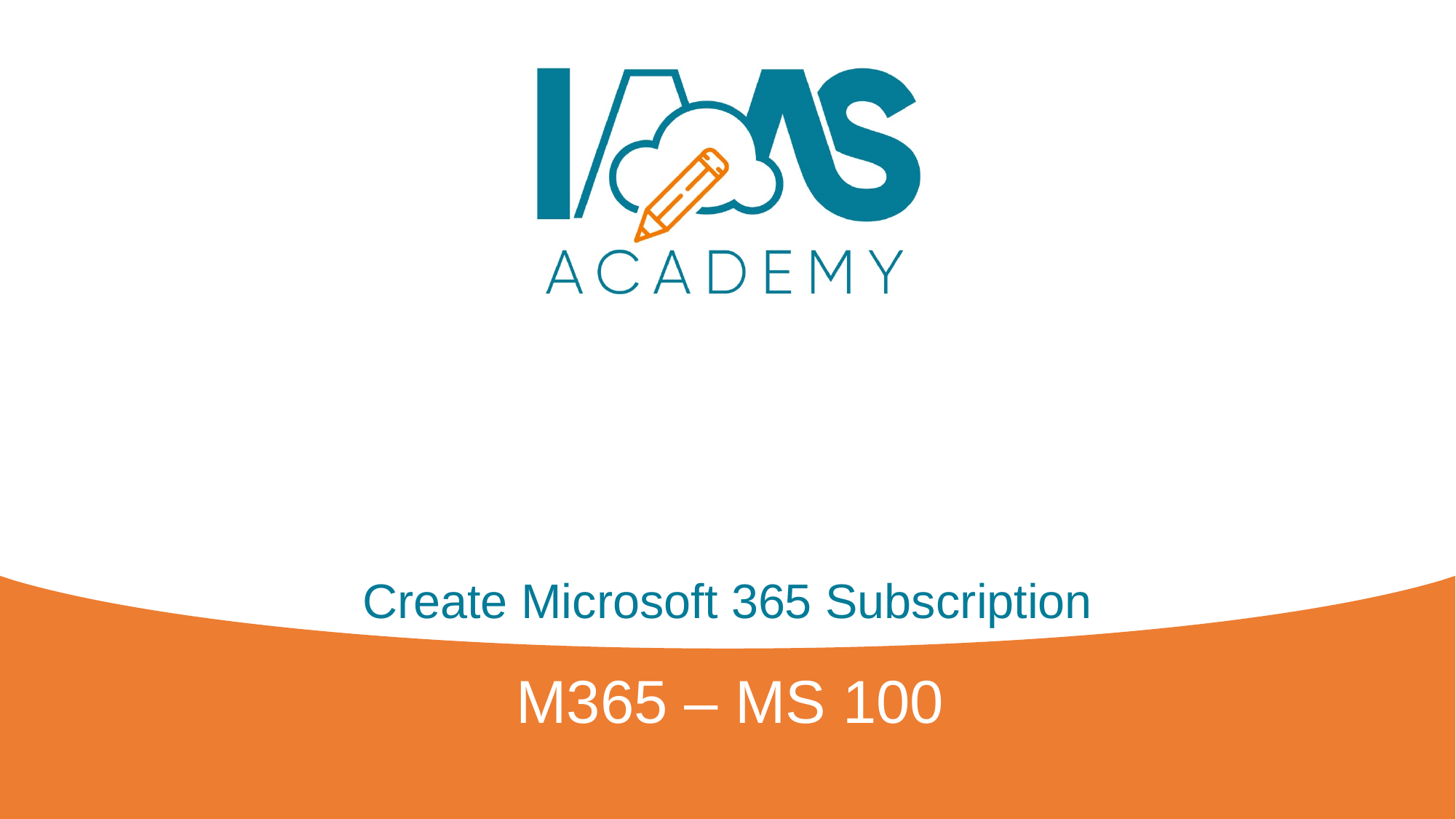

# Create Microsoft 365 Subscription
M365 – MS 100